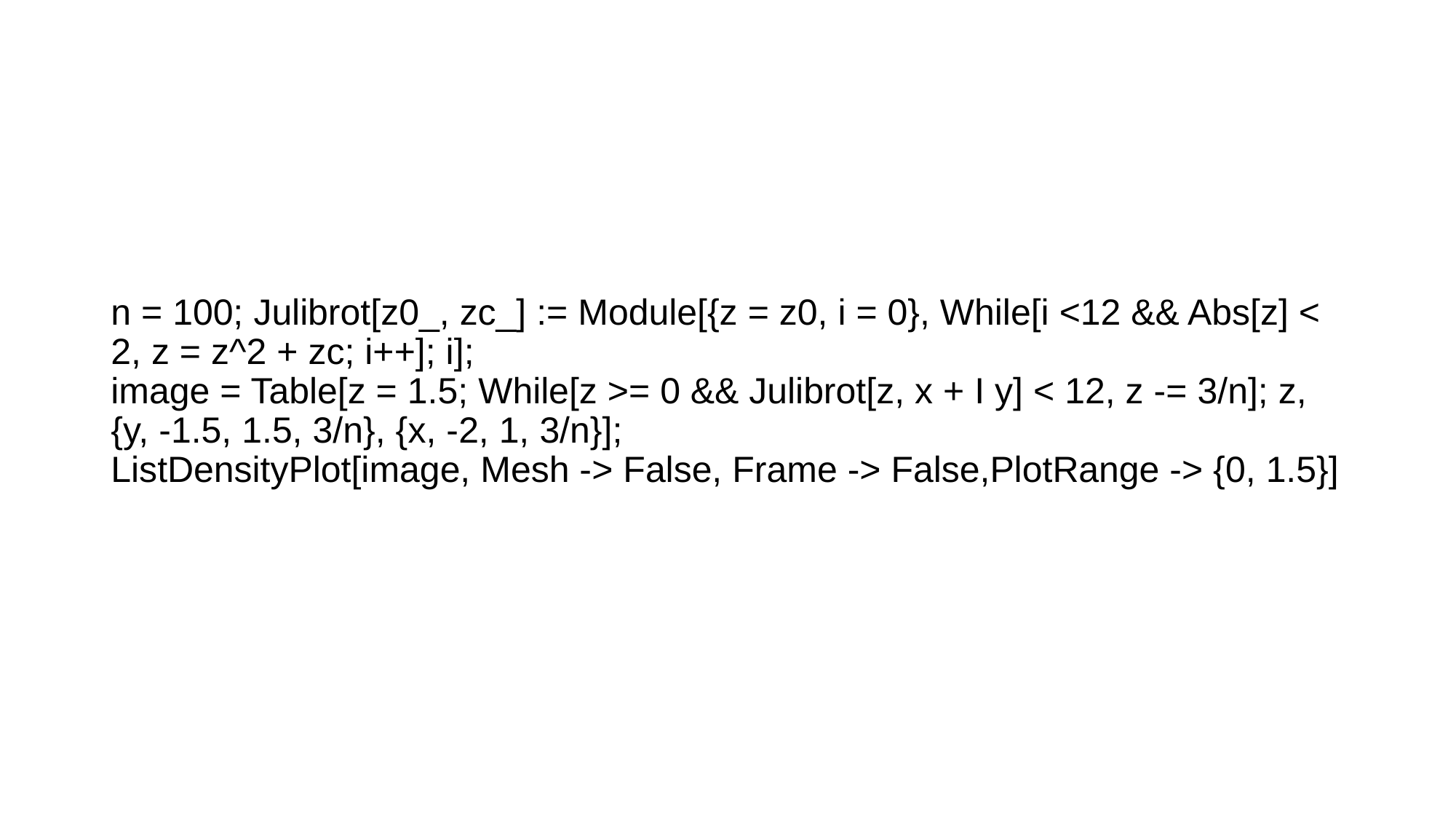

# n = 100; Julibrot[z0_, zc_] := Module[{z = z0, i = 0}, While[i <12 && Abs[z] < 2, z = z^2 + zc; i++]; i]; image = Table[z = 1.5; While[z >= 0 && Julibrot[z, x + I y] < 12, z -= 3/n]; z, {y, -1.5, 1.5, 3/n}, {x, -2, 1, 3/n}]; ListDensityPlot[image, Mesh -> False, Frame -> False,PlotRange -> {0, 1.5}]